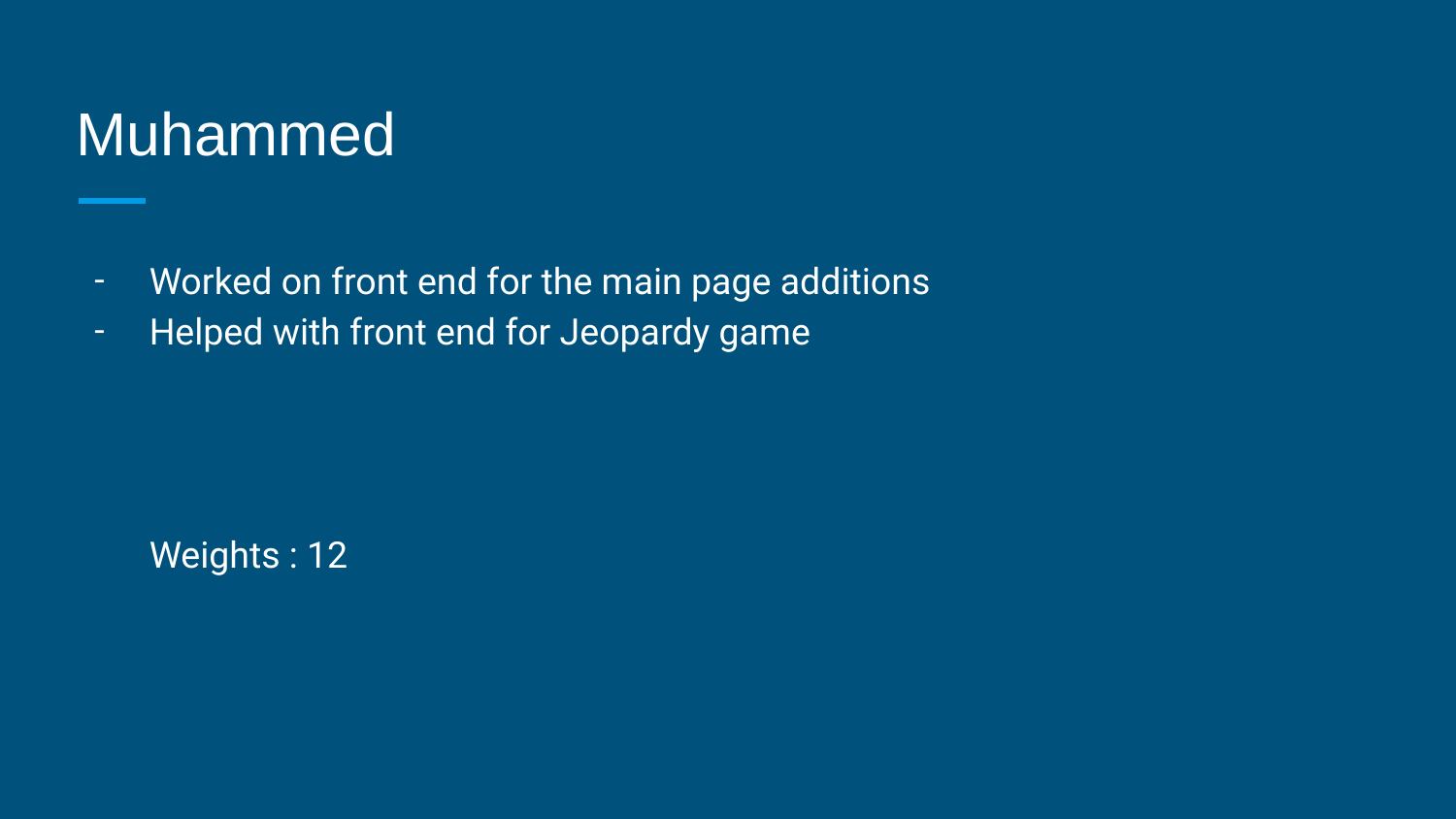

# Muhammed
Worked on front end for the main page additions
Helped with front end for Jeopardy game

Weights : 12